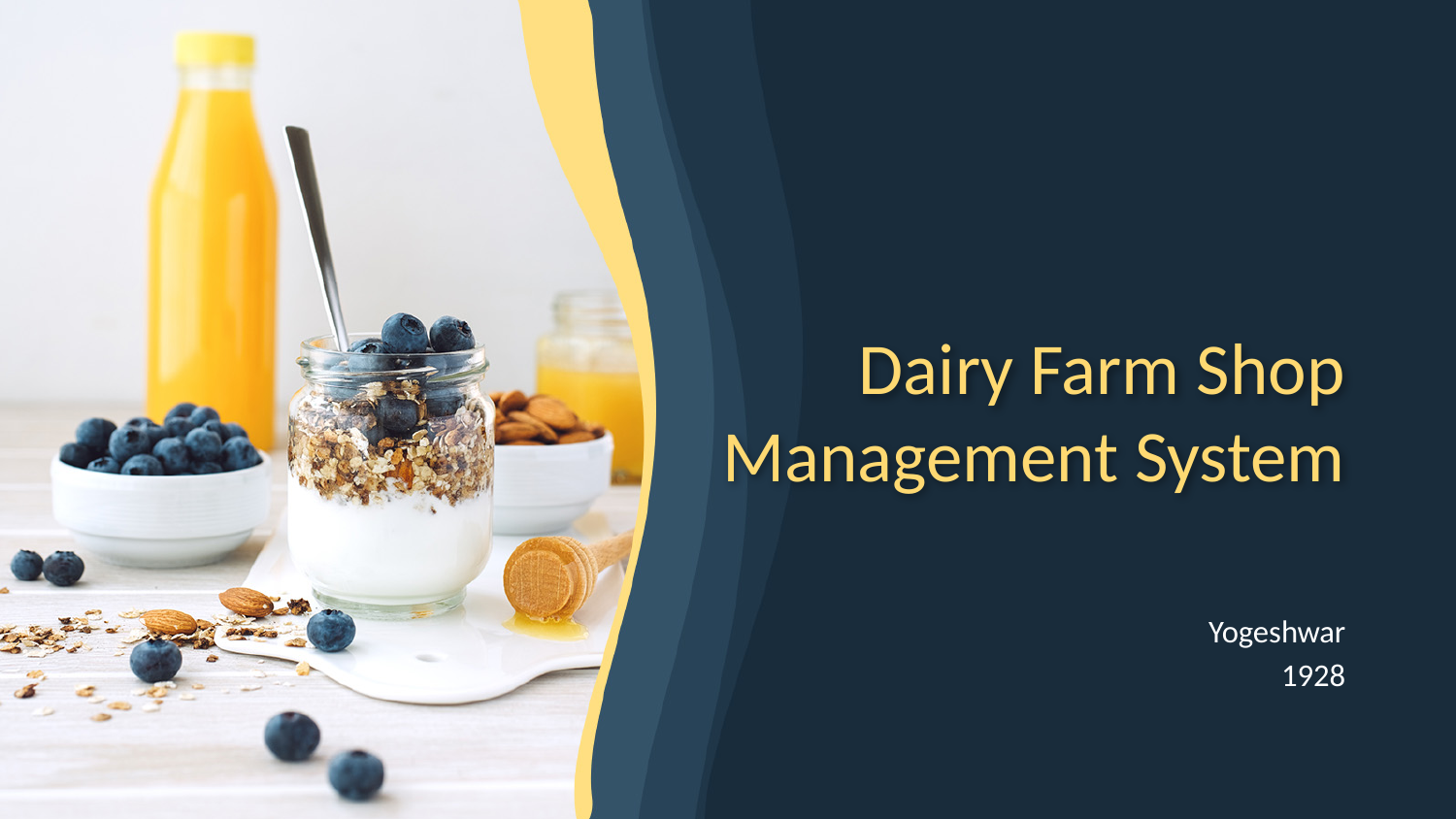

# Dairy Farm Shop Management System
Yogeshwar
1928